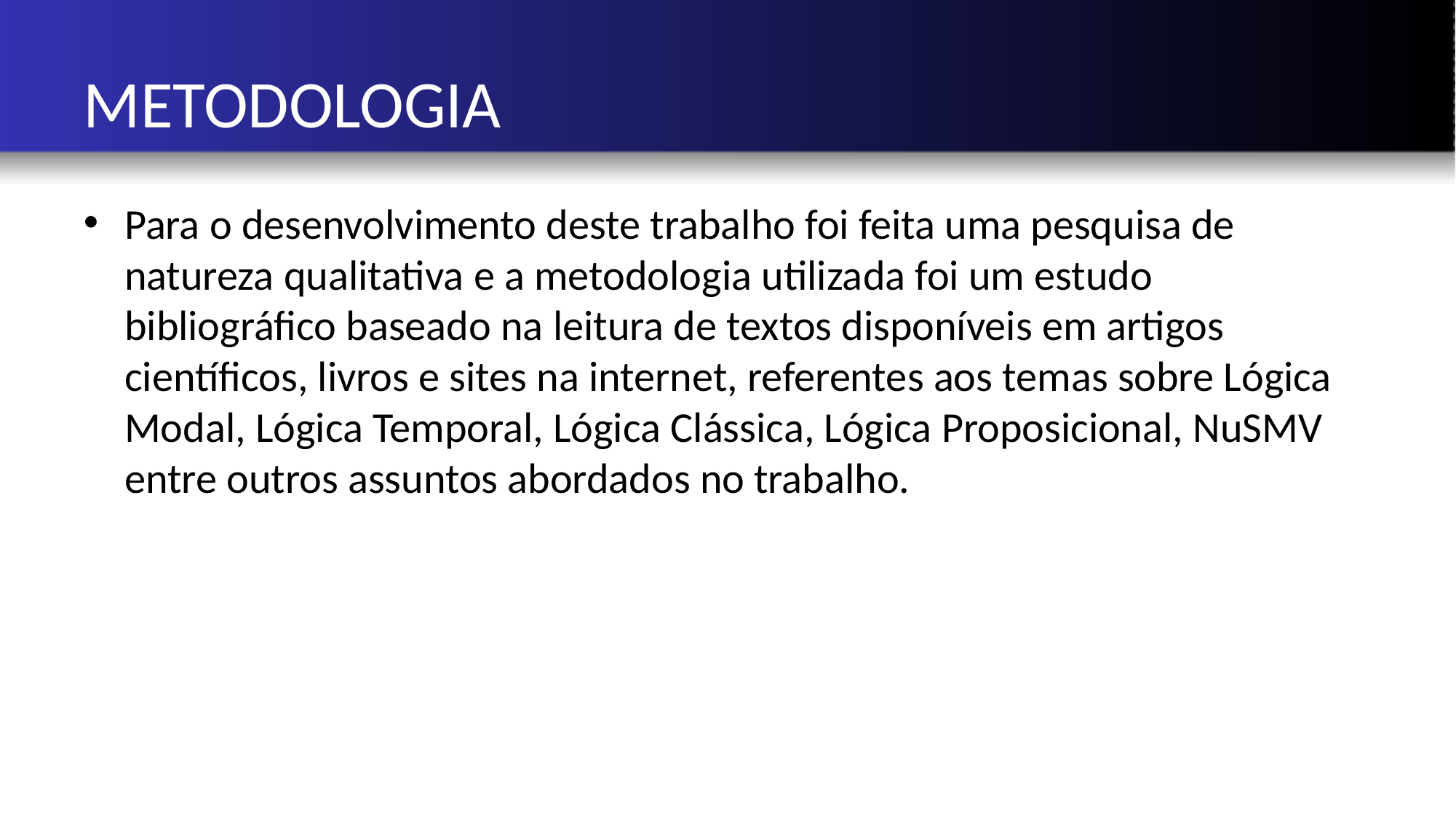

# METODOLOGIA
Para o desenvolvimento deste trabalho foi feita uma pesquisa de natureza qualitativa e a metodologia utilizada foi um estudo bibliográfico baseado na leitura de textos disponíveis em artigos científicos, livros e sites na internet, referentes aos temas sobre Lógica Modal, Lógica Temporal, Lógica Clássica, Lógica Proposicional, NuSMV entre outros assuntos abordados no trabalho.